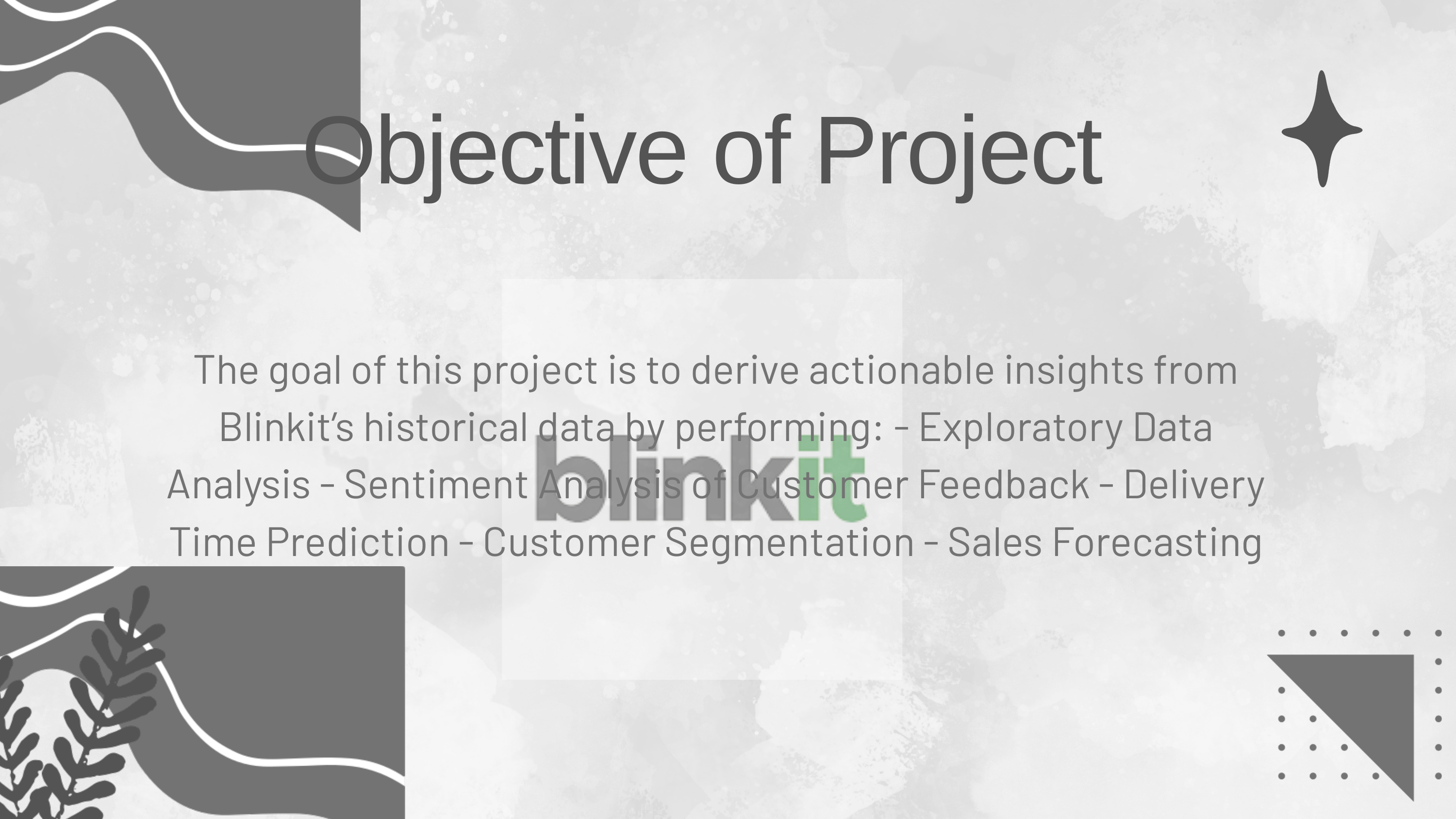

Objective of Project

The goal of this project is to derive actionable insights from Blinkit’s historical data by performing: - Exploratory Data Analysis - Sentiment Analysis of Customer Feedback - Delivery Time Prediction - Customer Segmentation - Sales Forecasting